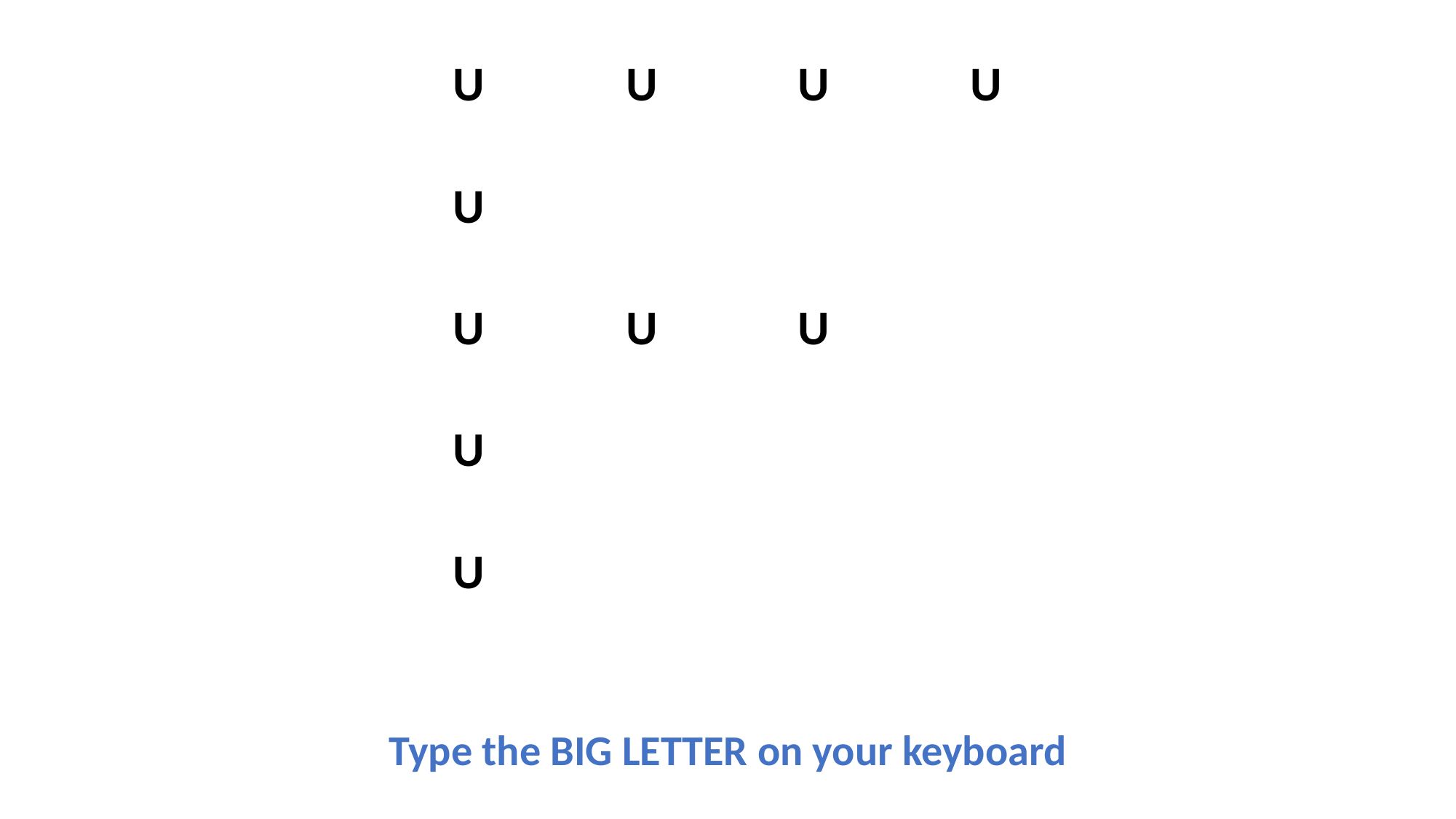

| U | U | U | U |
| --- | --- | --- | --- |
| U |  |  |  |
| U | U | U |  |
| U |  |  |  |
| U |  |  |  |
Type the BIG LETTER on your keyboard